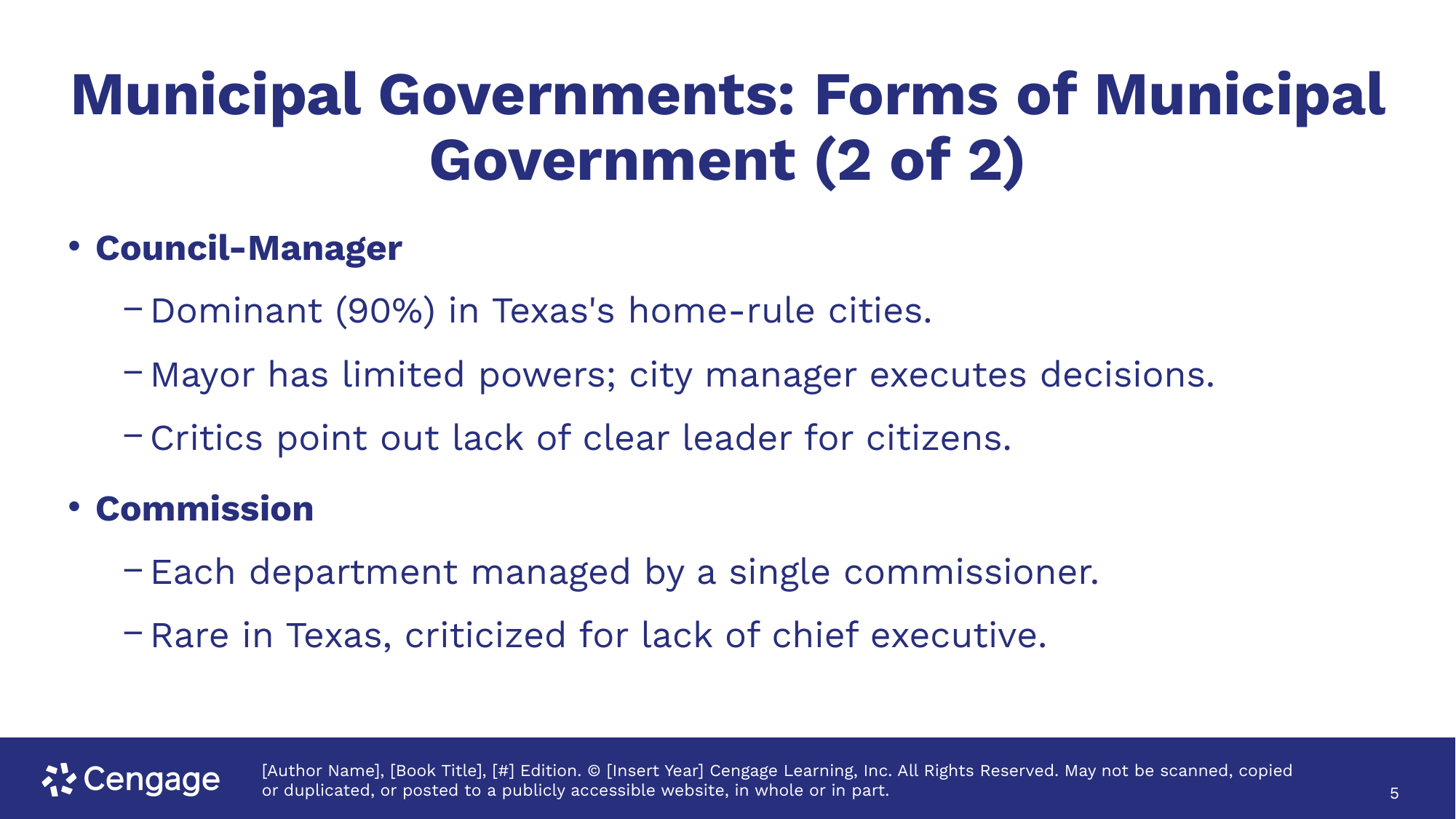

# Municipal Governments: Forms of Municipal Government (2 of 2)
Council-Manager
Dominant (90%) in Texas's home-rule cities.
Mayor has limited powers; city manager executes decisions.
Critics point out lack of clear leader for citizens.
Commission
Each department managed by a single commissioner.
Rare in Texas, criticized for lack of chief executive.